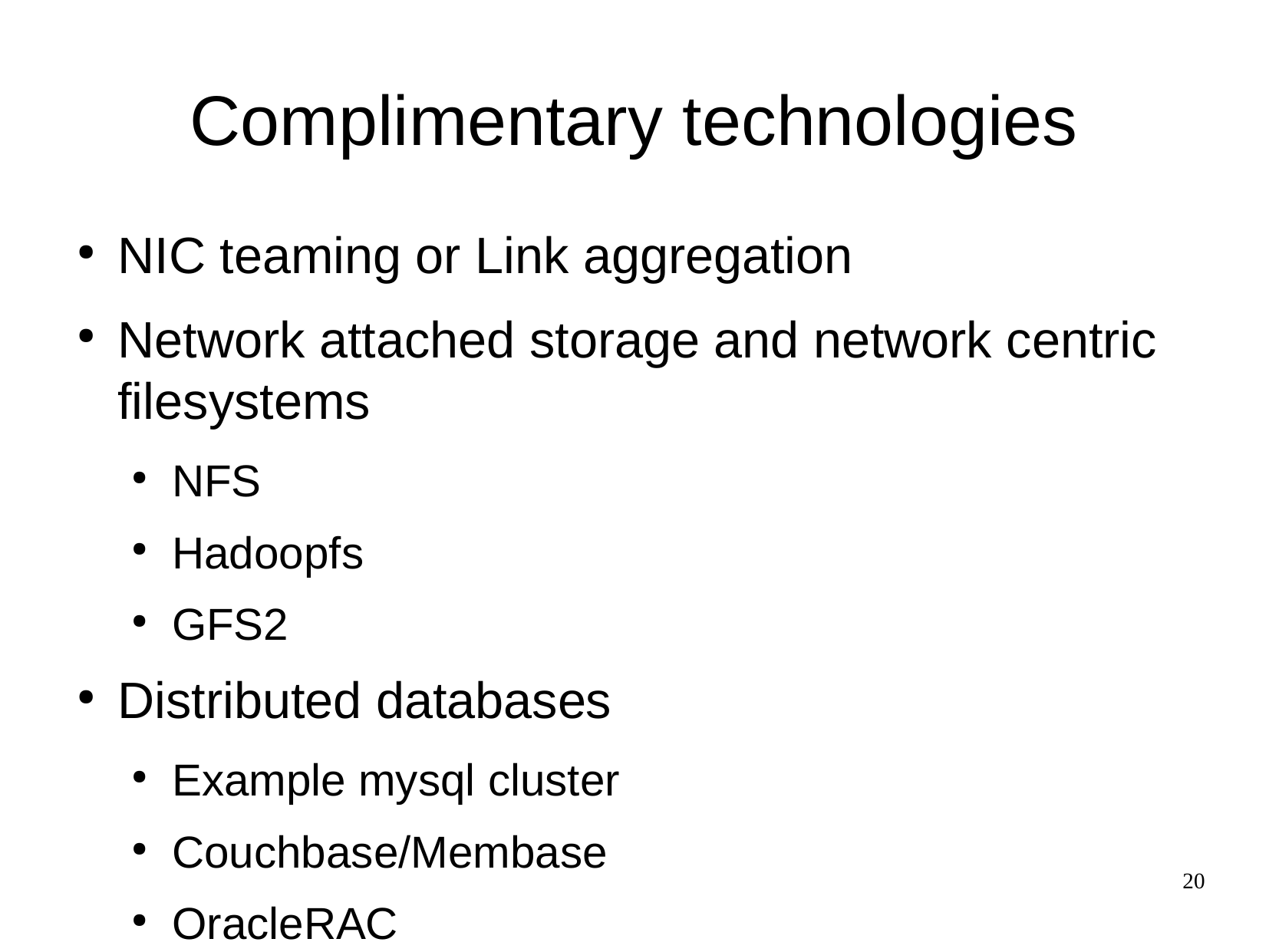

Complimentary technologies
NIC teaming or Link aggregation
Network attached storage and network centric filesystems
NFS
Hadoopfs
GFS2
Distributed databases
Example mysql cluster
Couchbase/Membase
OracleRAC

20